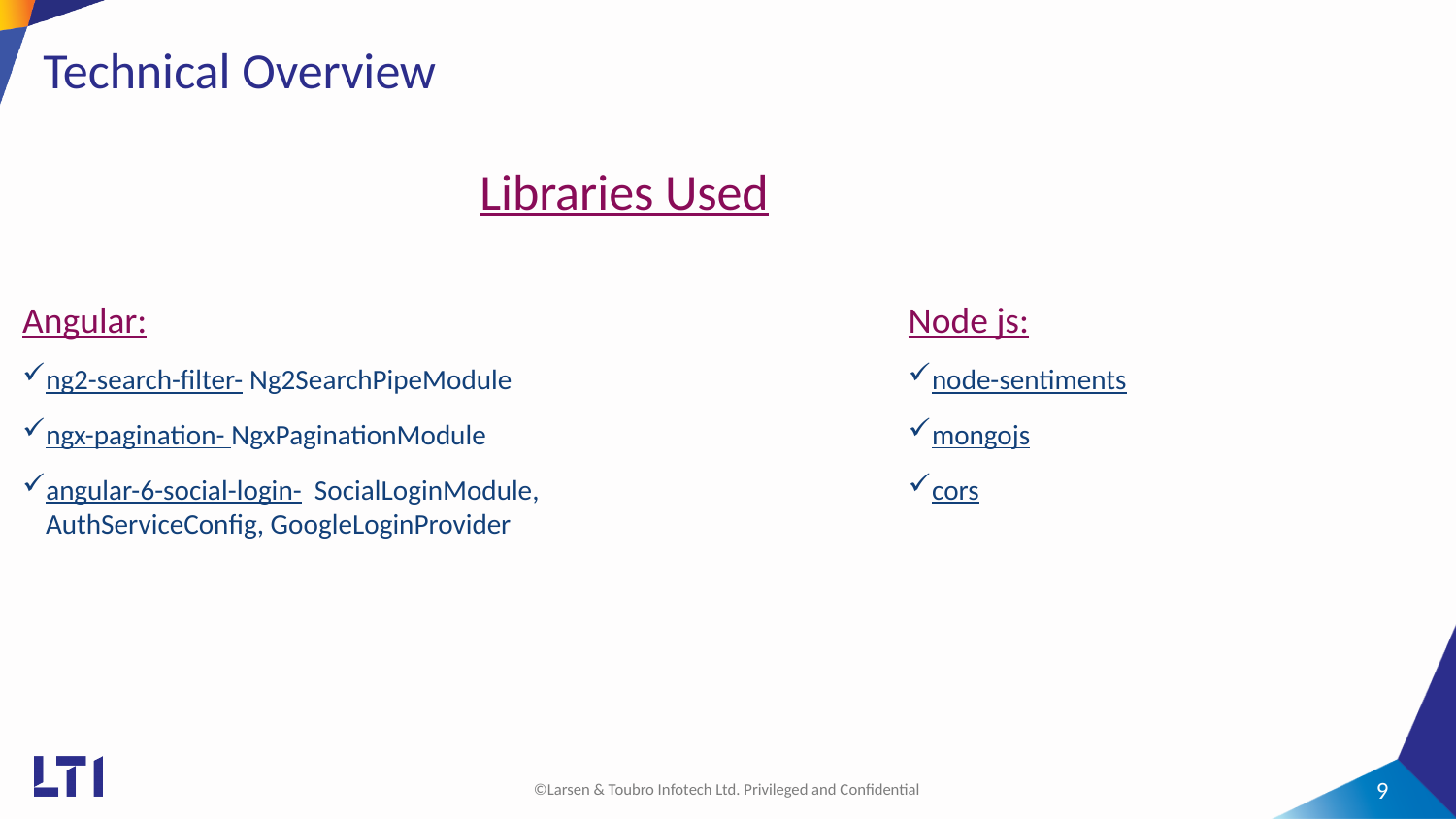

# Technical Overview Libraries Used

Angular:
ng2-search-filter- Ng2SearchPipeModule
ngx-pagination- NgxPaginationModule
angular-6-social-login-  SocialLoginModule,  AuthServiceConfig, GoogleLoginProvider

Node js:
node-sentiments
mongojs
cors